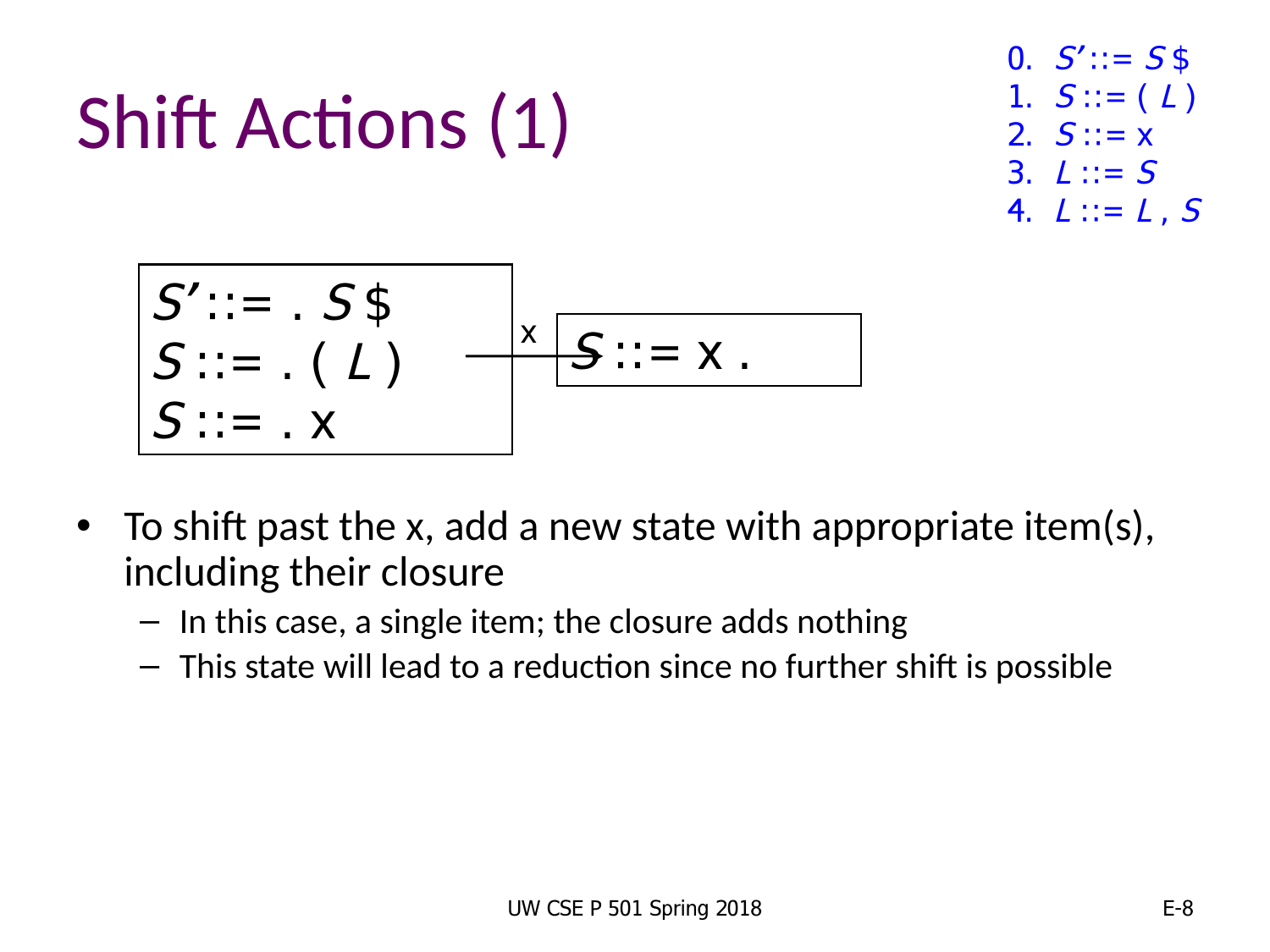

0.  S’ ::= S $
1.  S ::= ( L )
2.  S ::= x
3.  L ::= S
4.  L ::= L , S
# Shift Actions (1)

To shift past the x, add a new state with appropriate item(s), including their closure
In this case, a single item; the closure adds nothing
This state will lead to a reduction since no further shift is possible
S’ ::= . S $
S ::= . ( L )
S ::= . x
x
S ::= x .

UW CSE P 501 Spring 2018
E-8